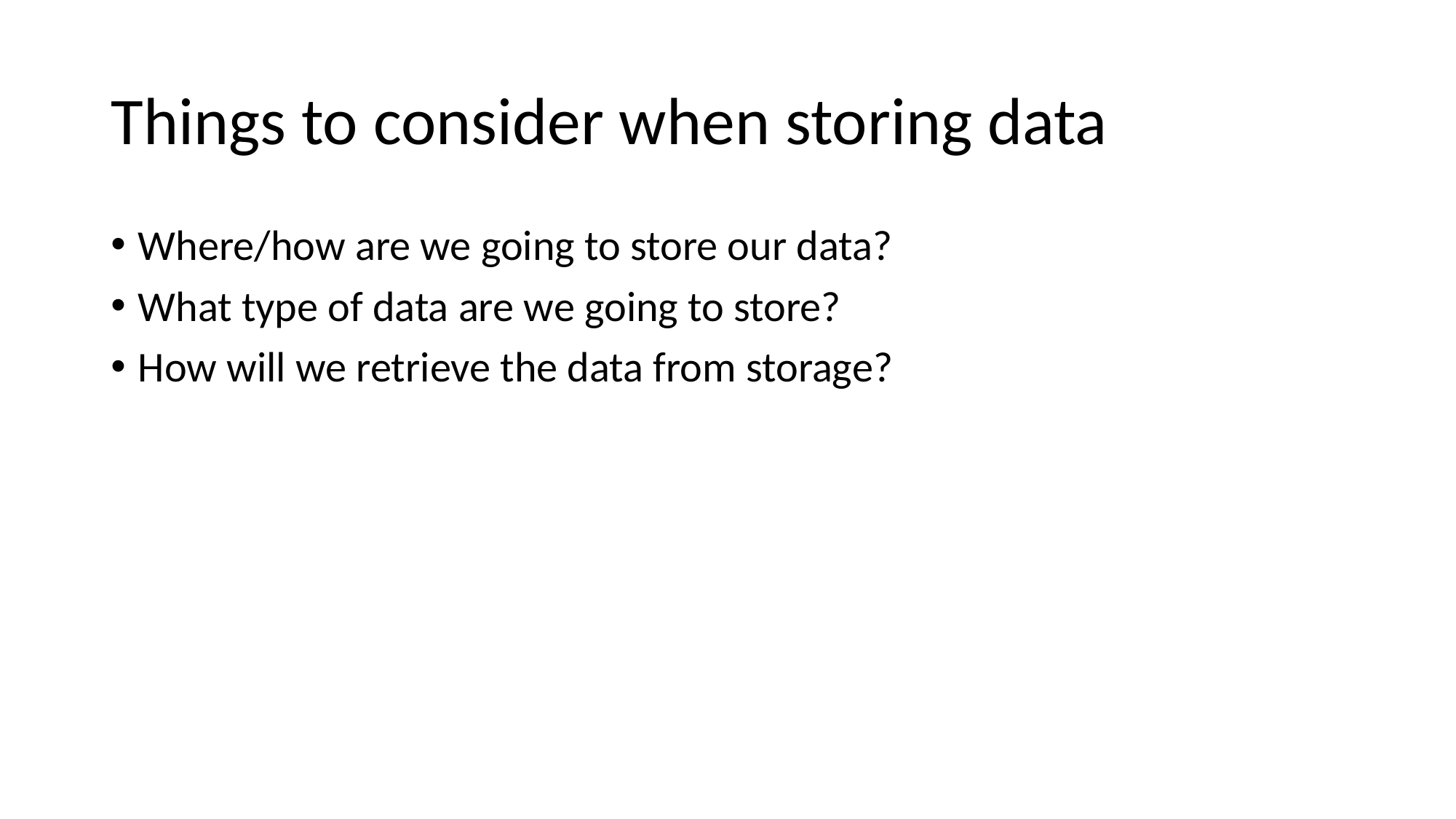

# Things to consider when storing data
Where/how are we going to store our data?
What type of data are we going to store?
How will we retrieve the data from storage?